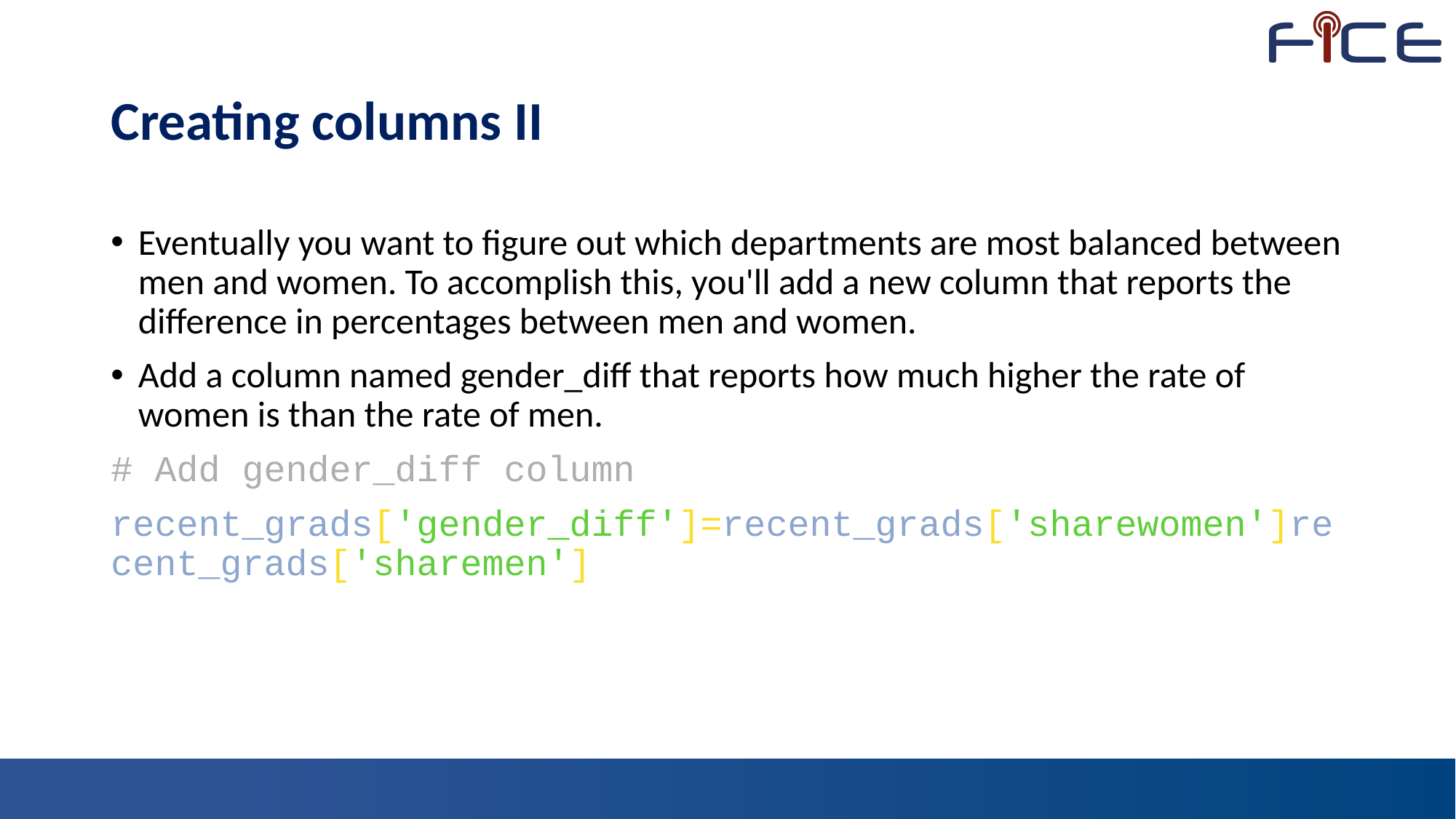

# Creating columns II
Eventually you want to figure out which departments are most balanced between men and women. To accomplish this, you'll add a new column that reports the difference in percentages between men and women.
Add a column named gender_diff that reports how much higher the rate of women is than the rate of men.
# Add gender_diff column
recent_grads['gender_diff']=recent_grads['sharewomen']recent_grads['sharemen']